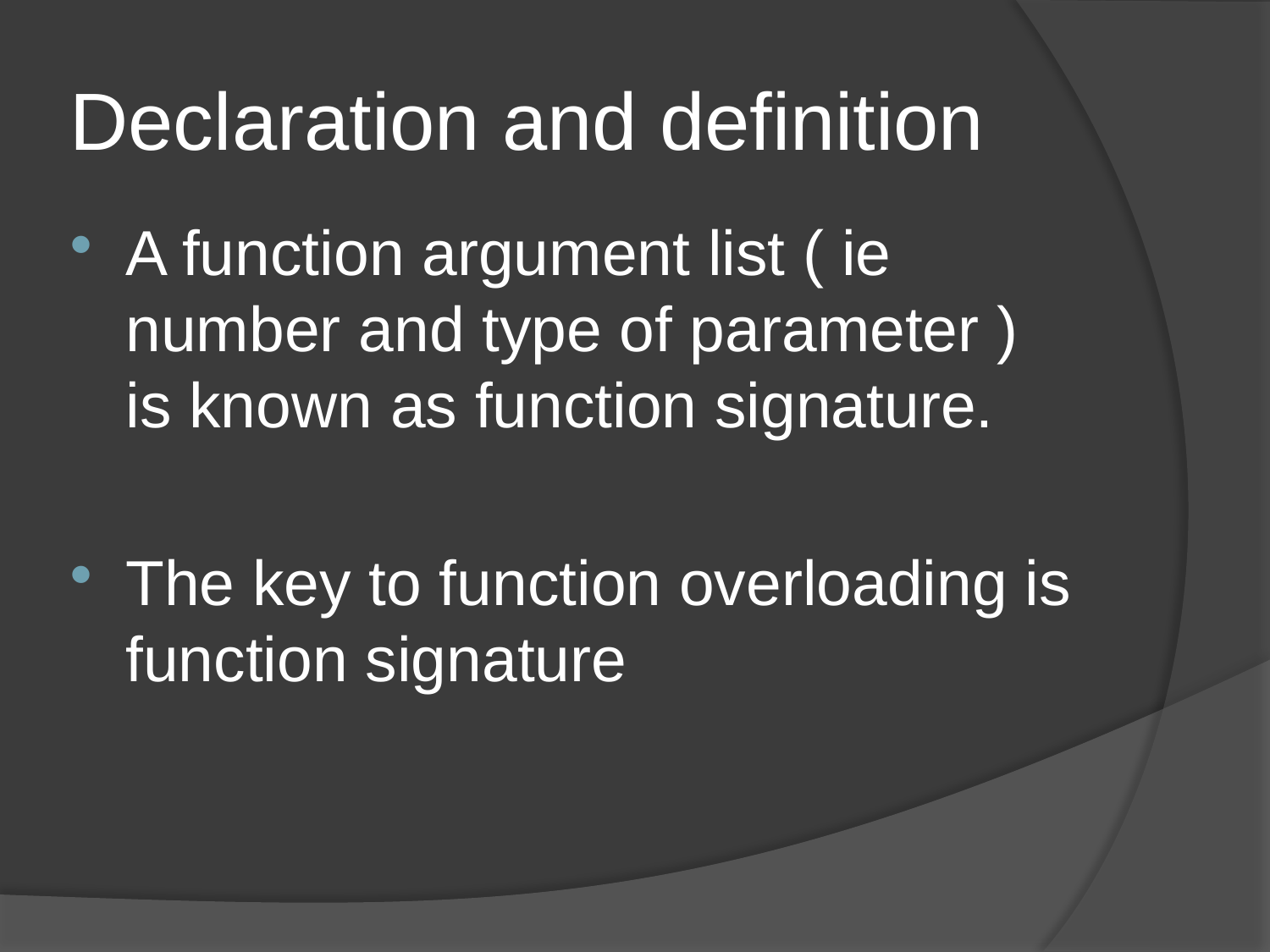

# Declaration and definition
A function argument list ( ie number and type of parameter ) is known as function signature.

The key to function overloading is function signature